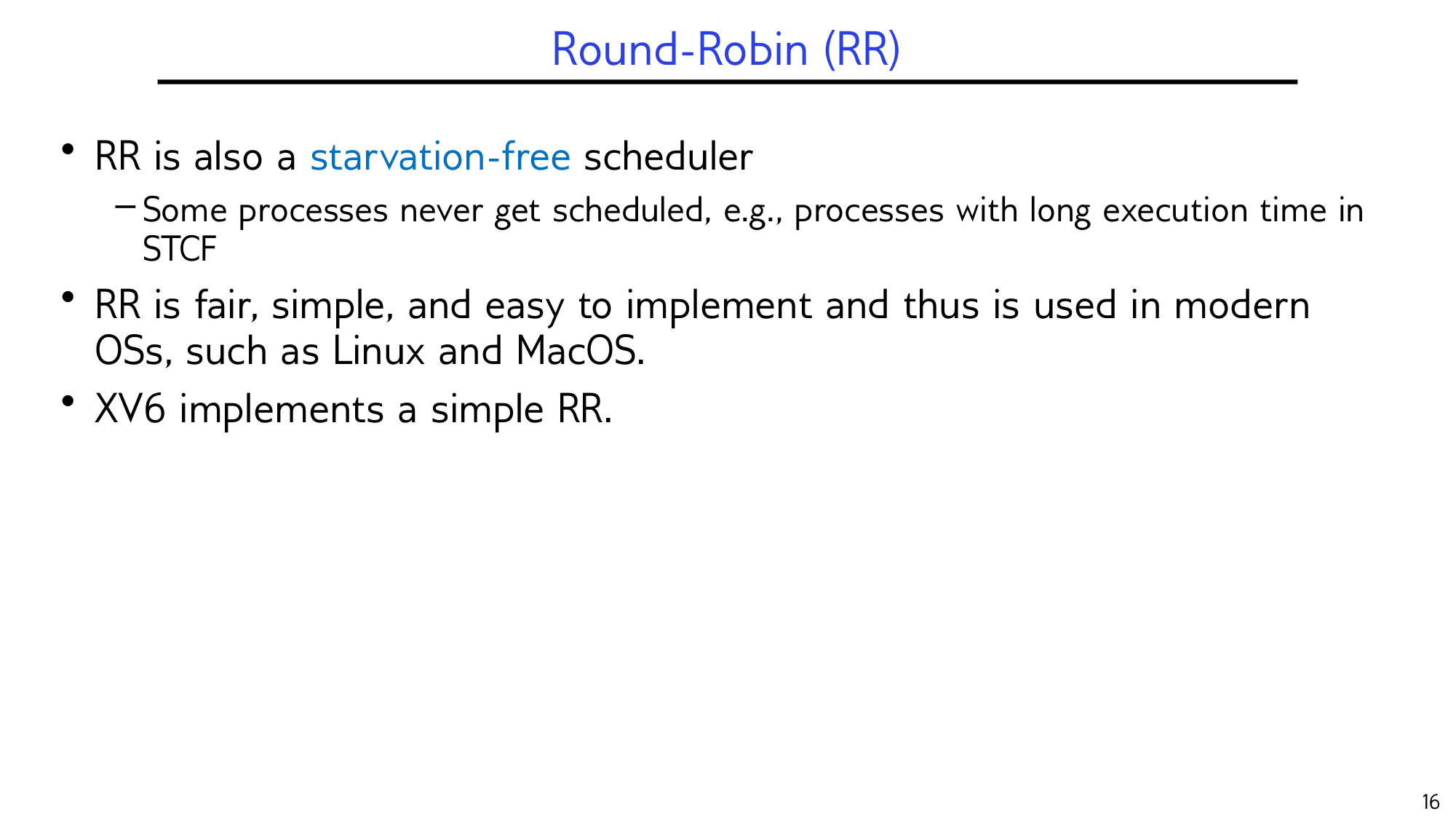

# Round-Robin (RR)
RR is also a starvation-free scheduler
Some processes never get scheduled, e.g., processes with long execution time in STCF
RR is fair, simple, and easy to implement and thus is used in modern OSs, such as Linux and MacOS.
XV6 implements a simple RR.